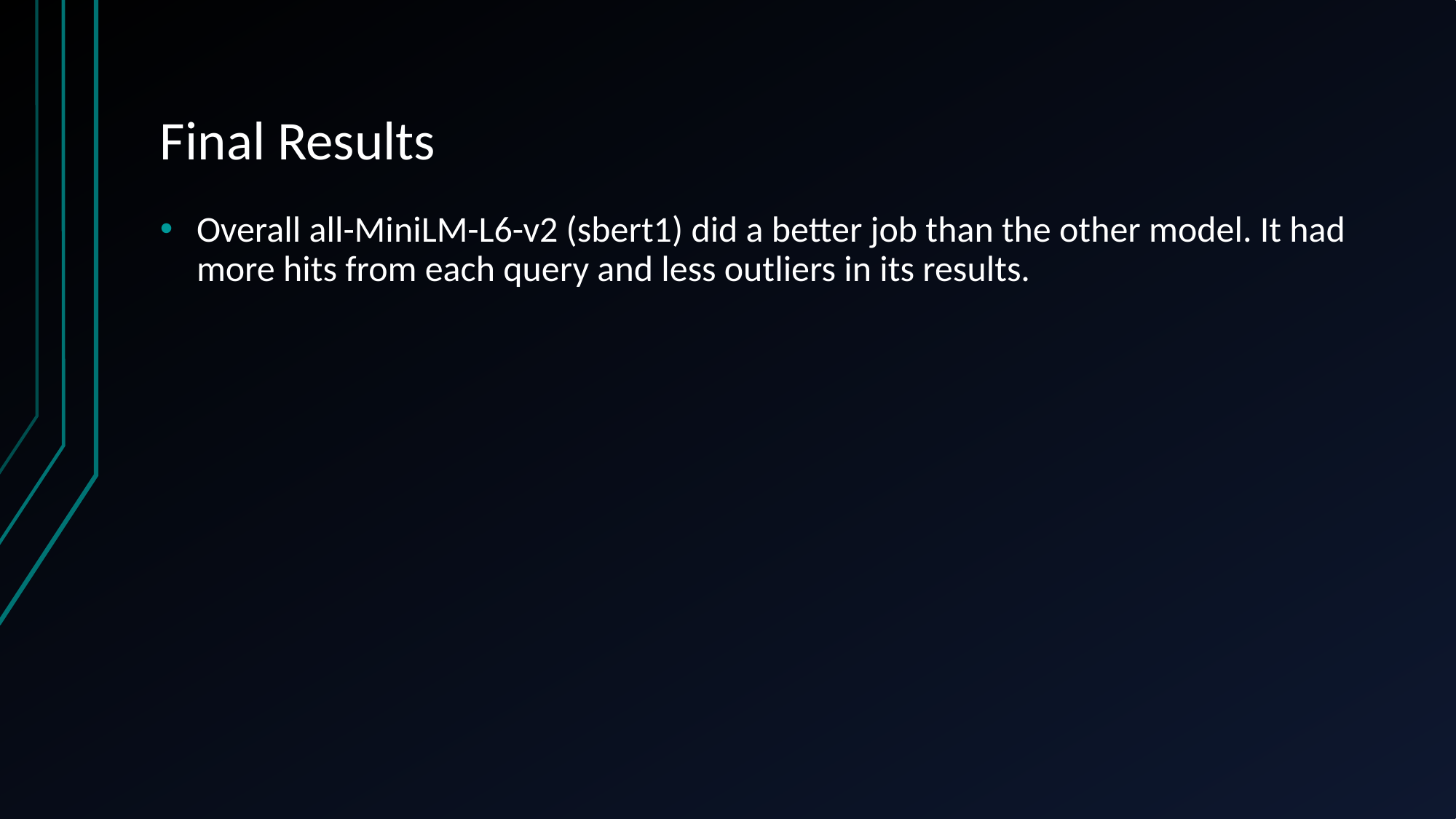

# Final Results
Overall all-MiniLM-L6-v2 (sbert1) did a better job than the other model. It had more hits from each query and less outliers in its results.